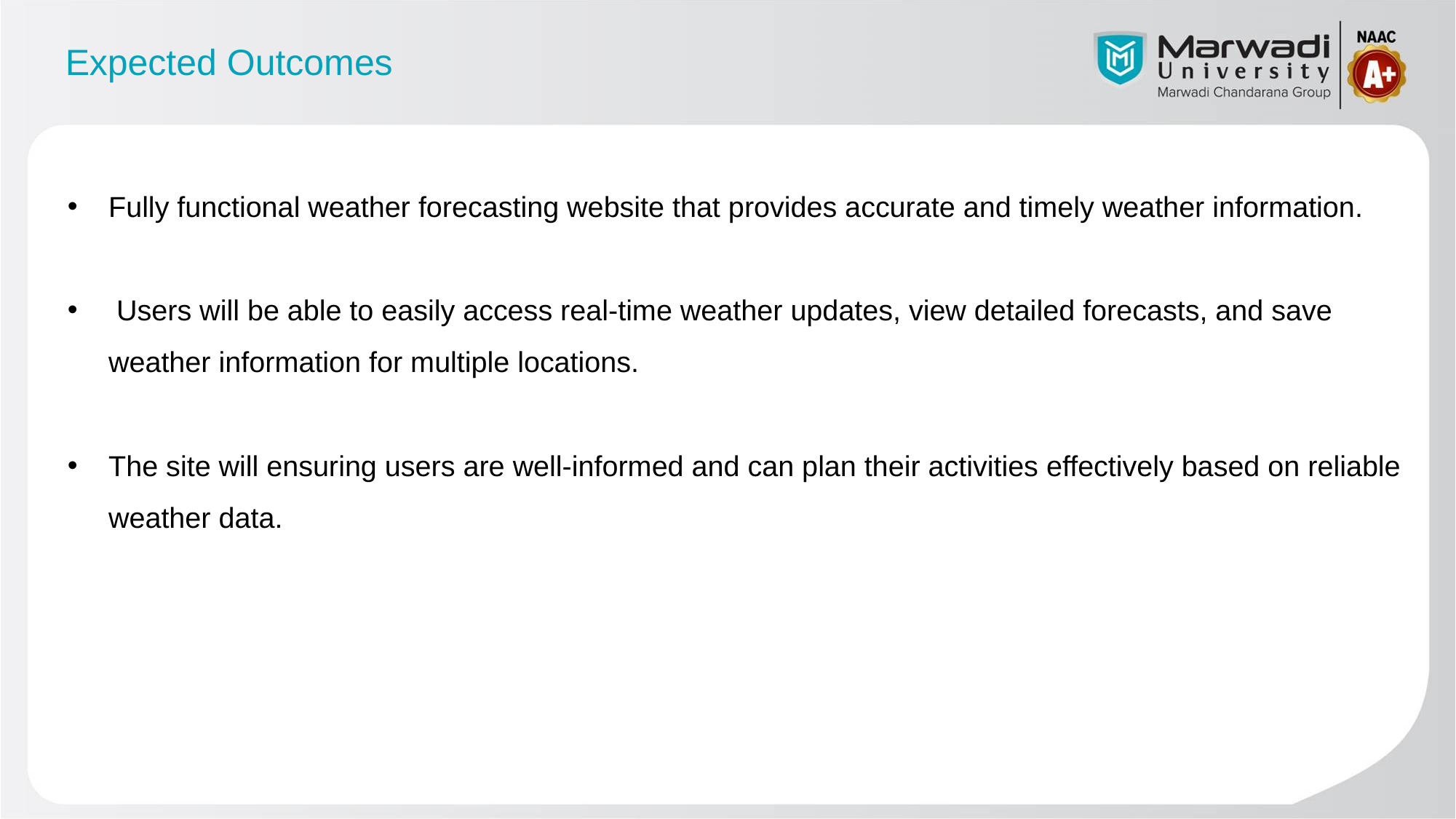

# Expected Outcomes
Fully functional weather forecasting website that provides accurate and timely weather information.

 Users will be able to easily access real-time weather updates, view detailed forecasts, and save weather information for multiple locations.

The site will ensuring users are well-informed and can plan their activities effectively based on reliable weather data.